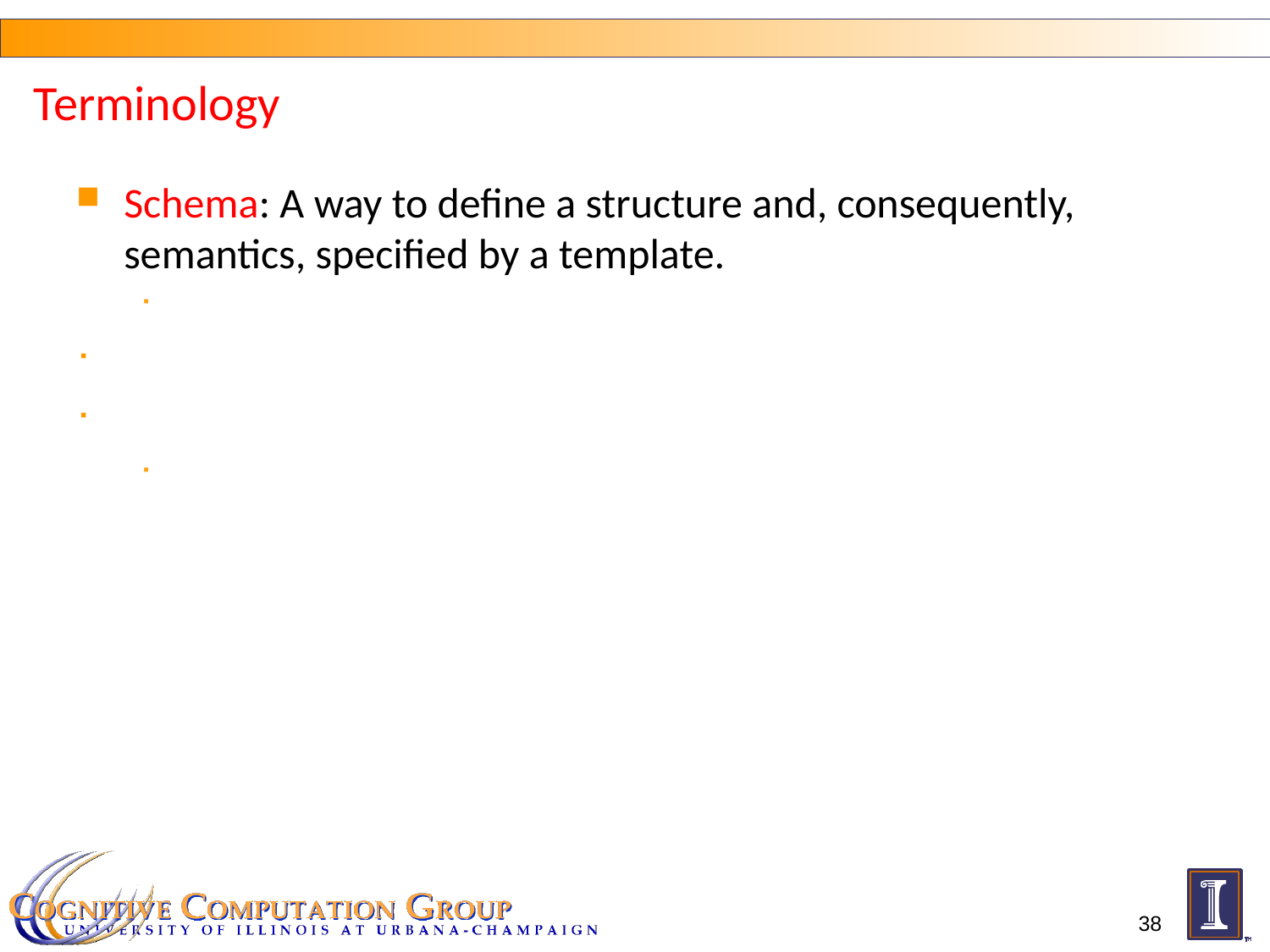

# Terminology
Schema: A way to define a structure and, consequently, semantics, specified by a template.

38